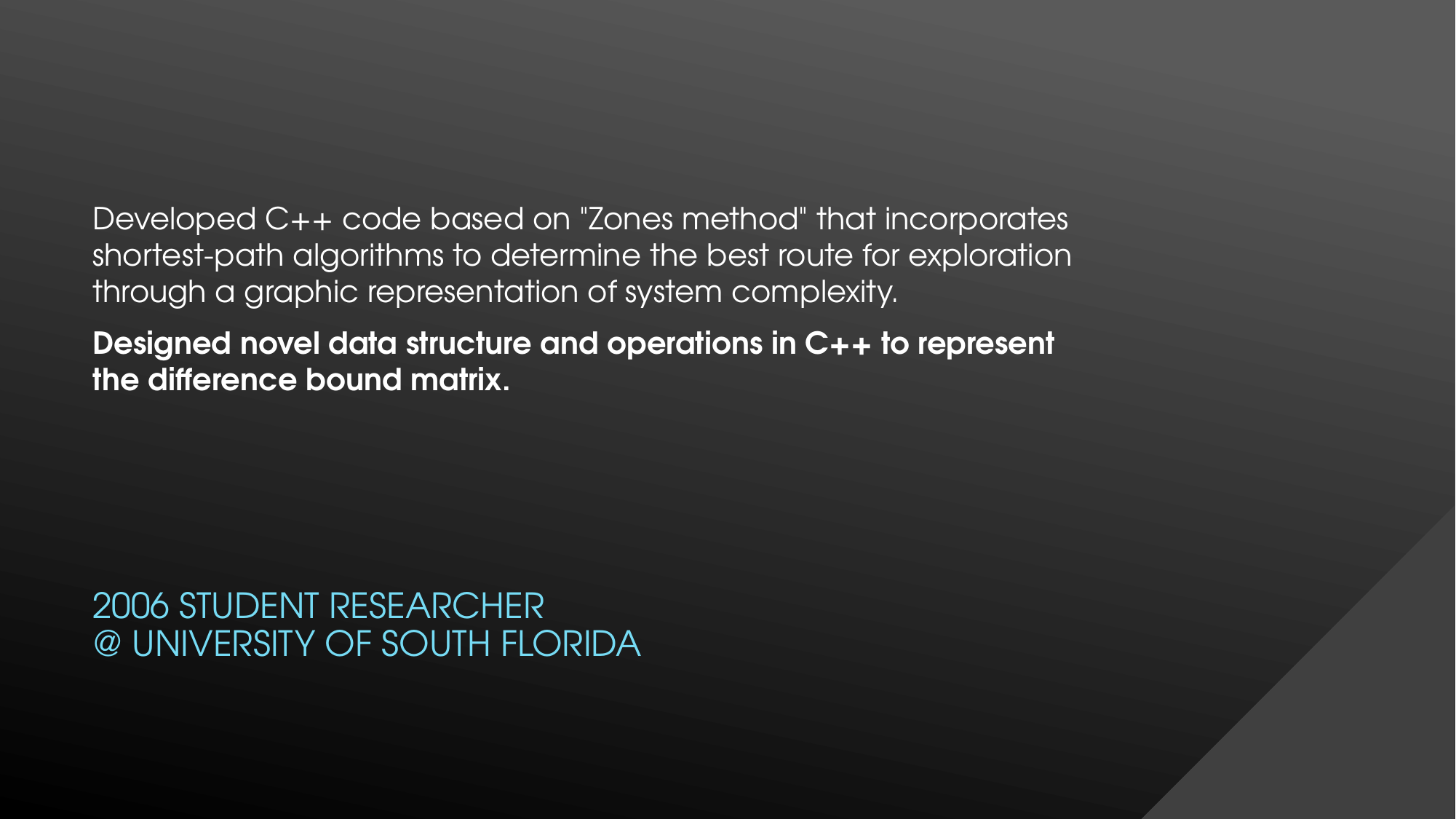

Developed C++ code based on "Zones method" that incorporates shortest-path algorithms to determine the best route for exploration through a graphic representation of system complexity.
Designed novel data structure and operations in C++ to represent the difference bound matrix.
# 2006 Student Researcher @ University of South Florida